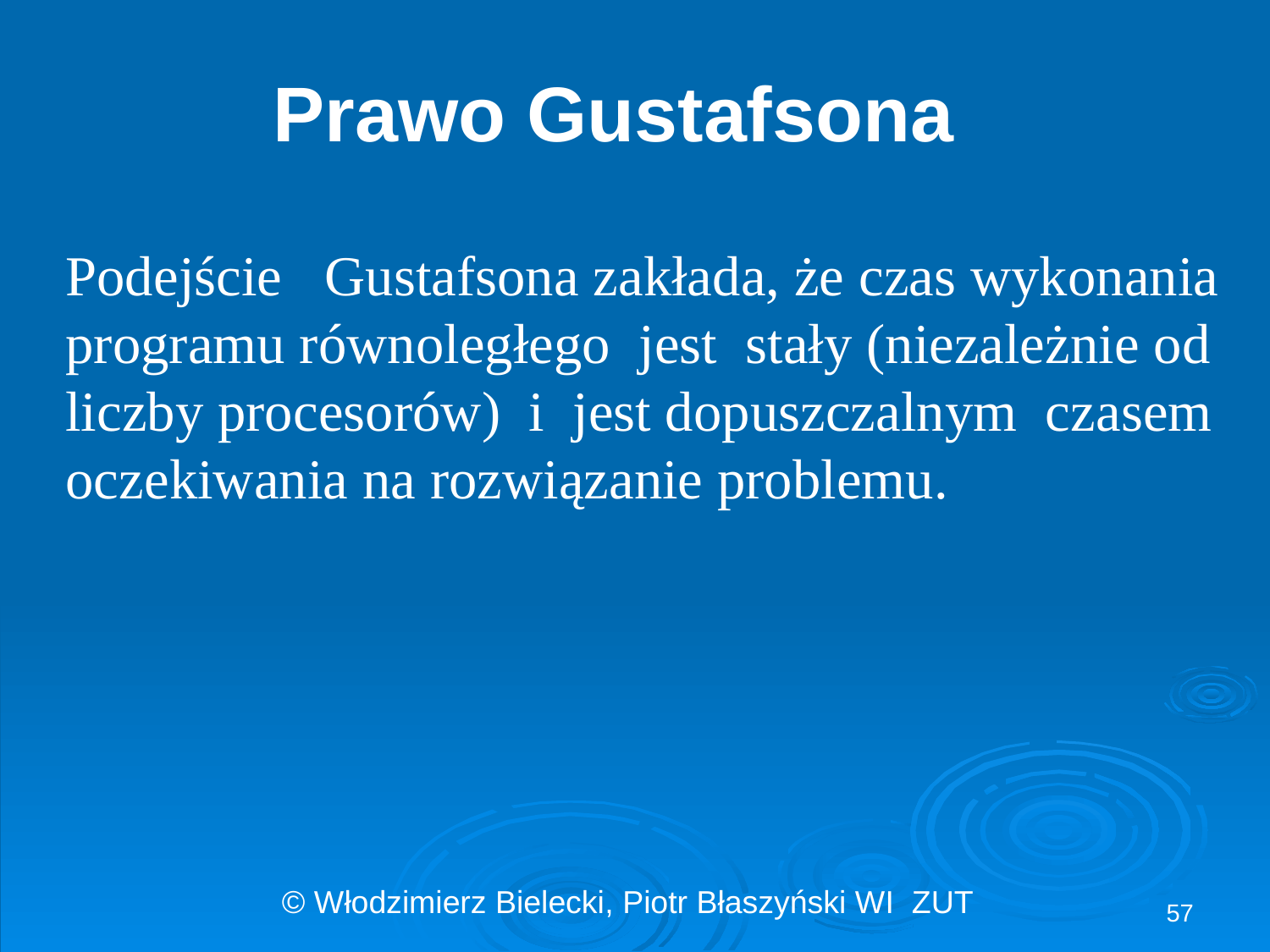

# Prawo Gustafsona
Podejście   Gustafsona zakłada, że czas wykonania programu równoległego  jest  stały (niezależnie od liczby procesorów)  i  jest dopuszczalnym  czasem oczekiwania na rozwiązanie problemu.

57
© Włodzimierz Bielecki, Piotr Błaszyński WI  ZUT